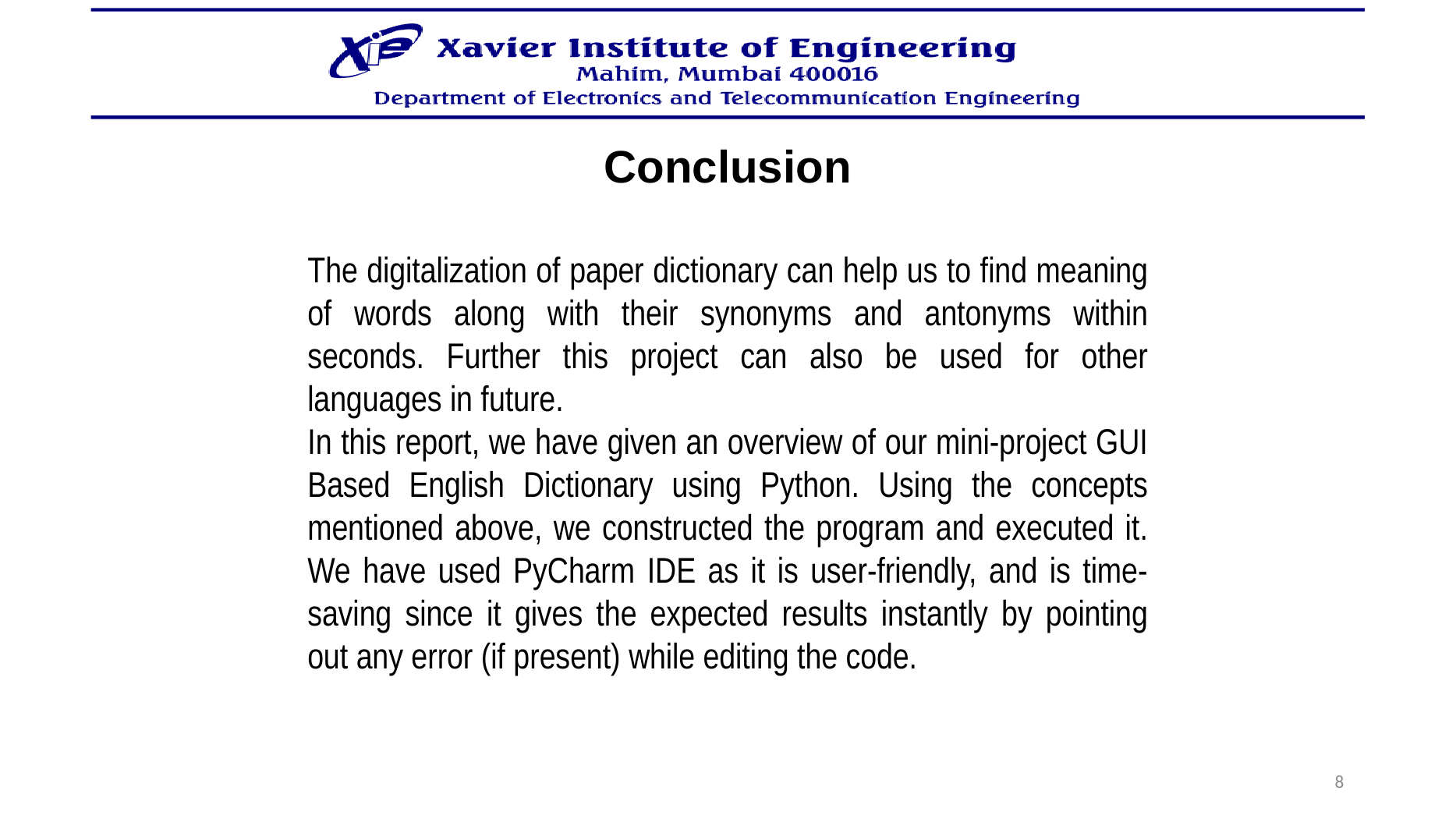

Conclusion
The digitalization of paper dictionary can help us to find meaning of words along with their synonyms and antonyms within seconds. Further this project can also be used for other languages in future.
In this report, we have given an overview of our mini-project GUI Based English Dictionary using Python. Using the concepts mentioned above, we constructed the program and executed it. We have used PyCharm IDE as it is user-friendly, and is time-saving since it gives the expected results instantly by pointing out any error (if present) while editing the code.
8